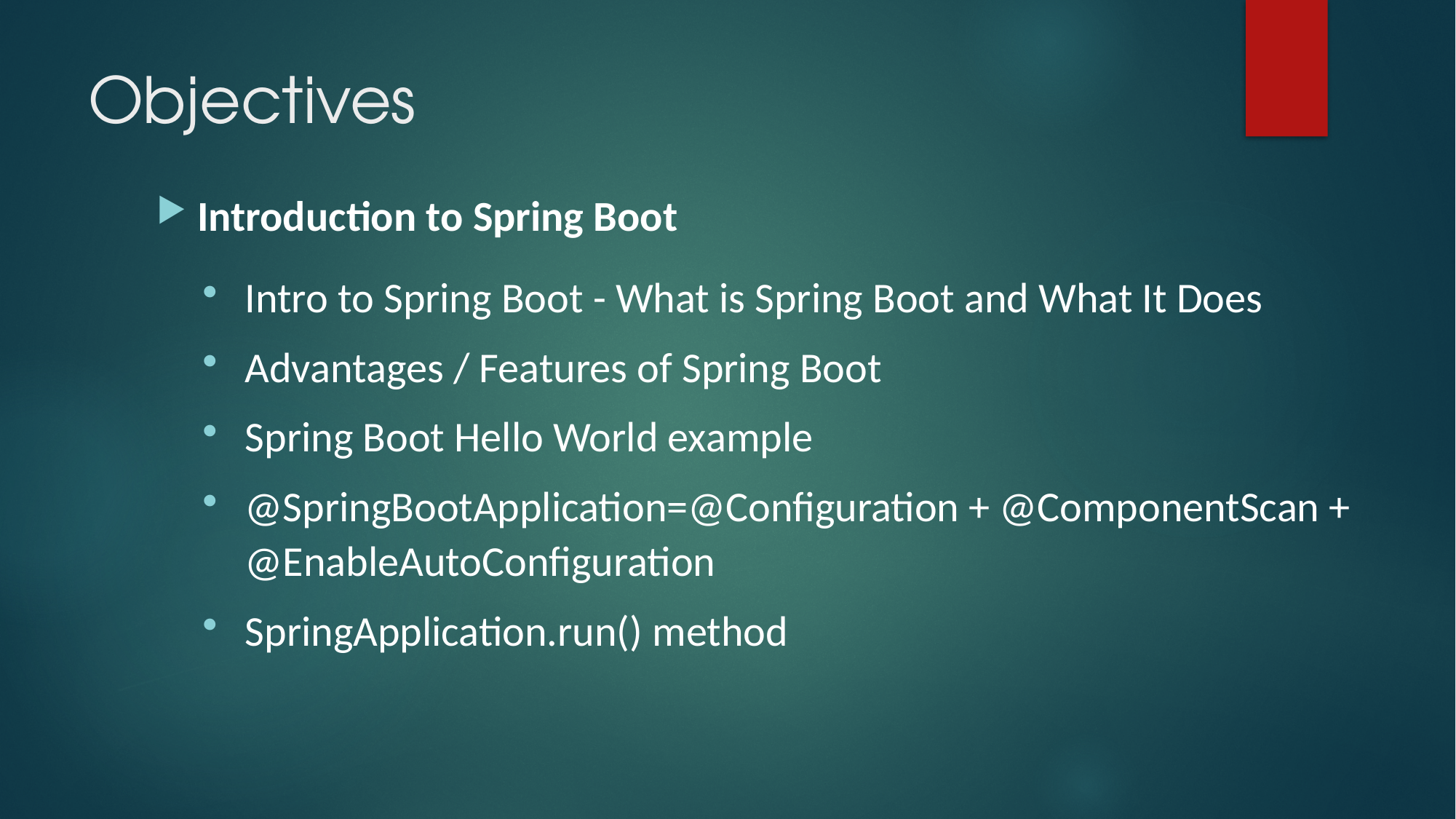

# Objectives
Introduction to Spring Boot
Intro to Spring Boot - What is Spring Boot and What It Does
Advantages / Features of Spring Boot
Spring Boot Hello World example
@SpringBootApplication=@Configuration + @ComponentScan + @EnableAutoConfiguration
SpringApplication.run() method